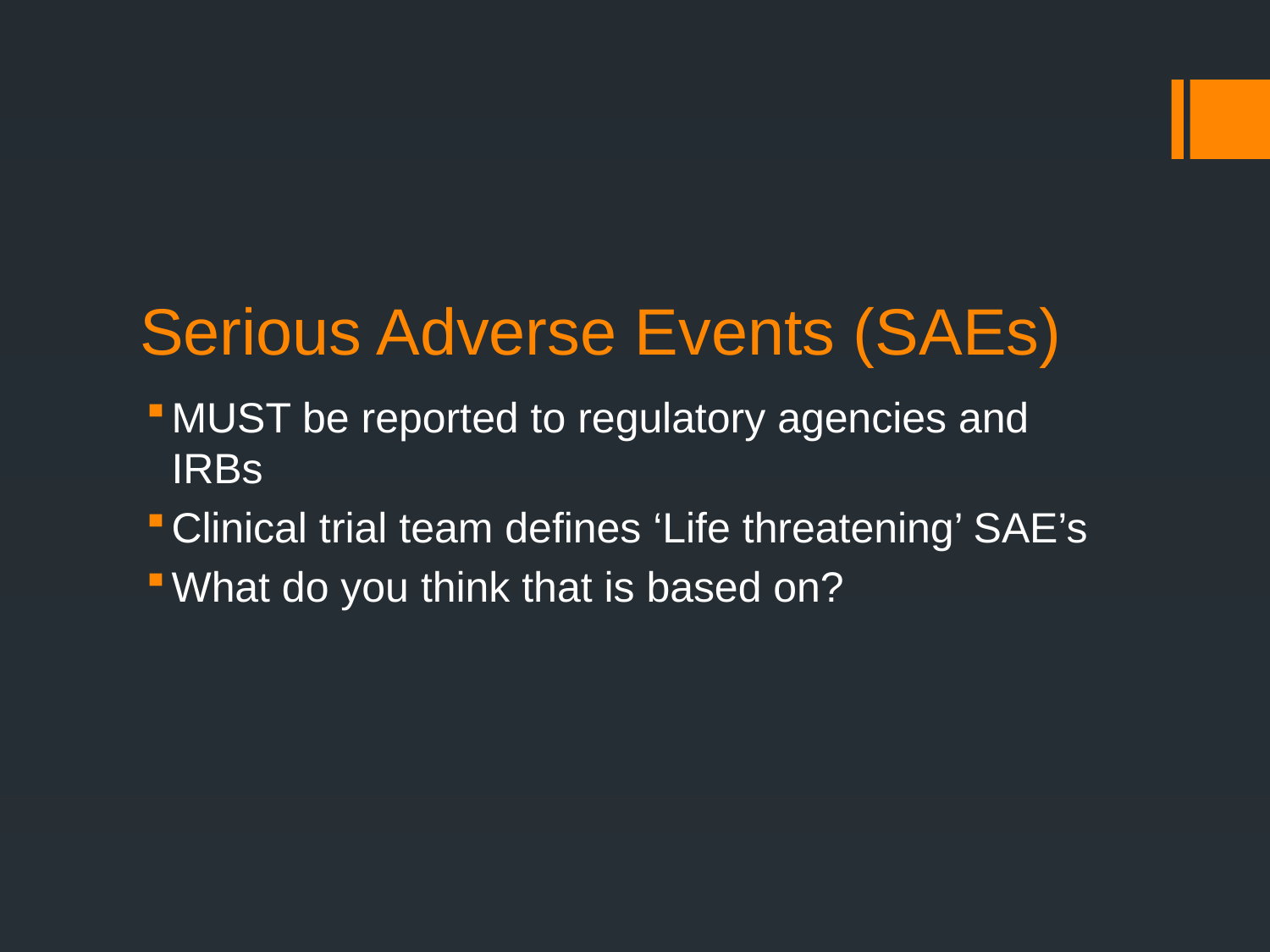

# Serious Adverse Events (SAEs)
MUST be reported to regulatory agencies and IRBs
Clinical trial team defines ‘Life threatening’ SAE’s
What do you think that is based on?